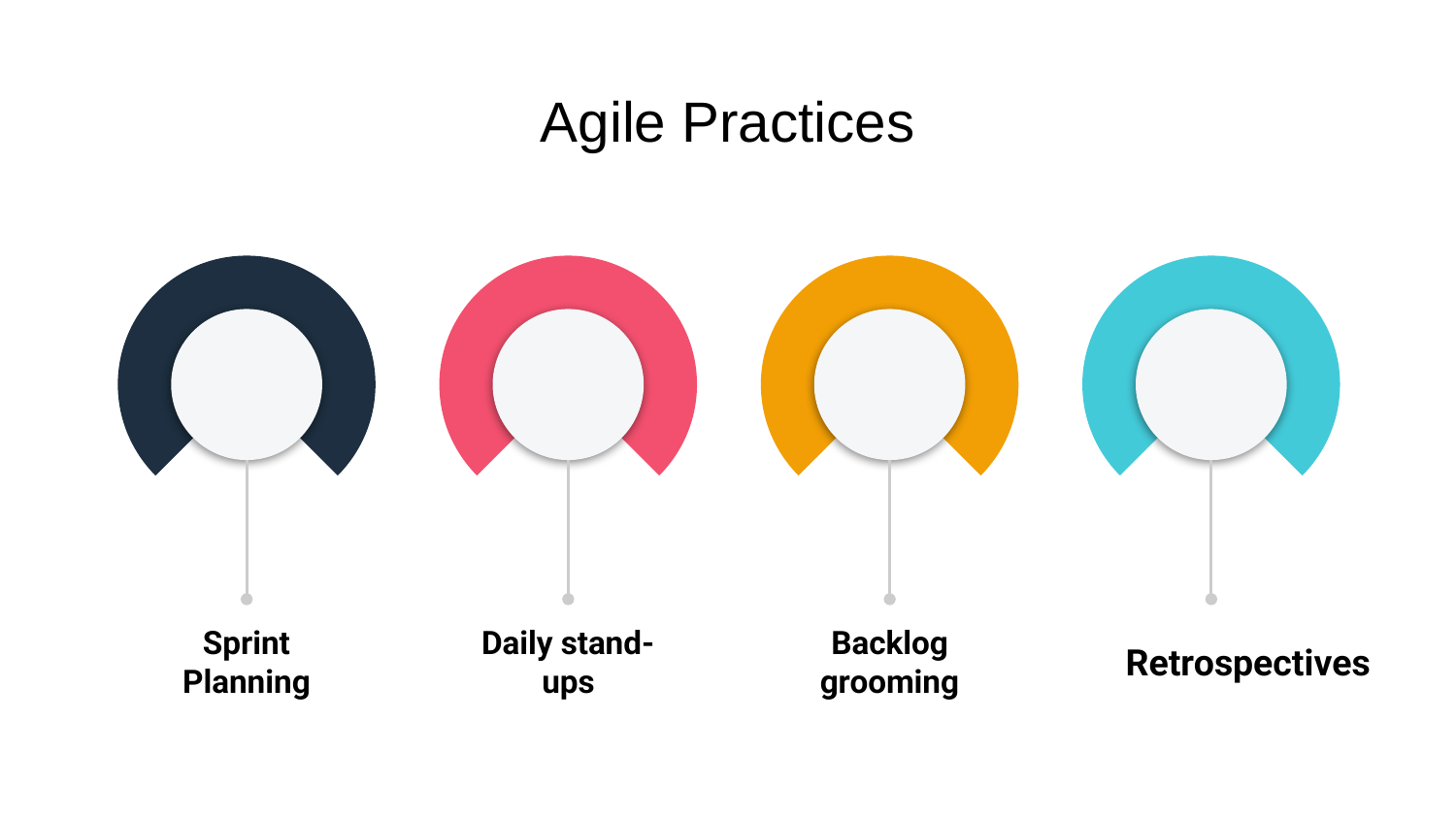

# Agile Practices

Sprint Planning
Daily stand-ups
Backlog grooming
Retrospectives